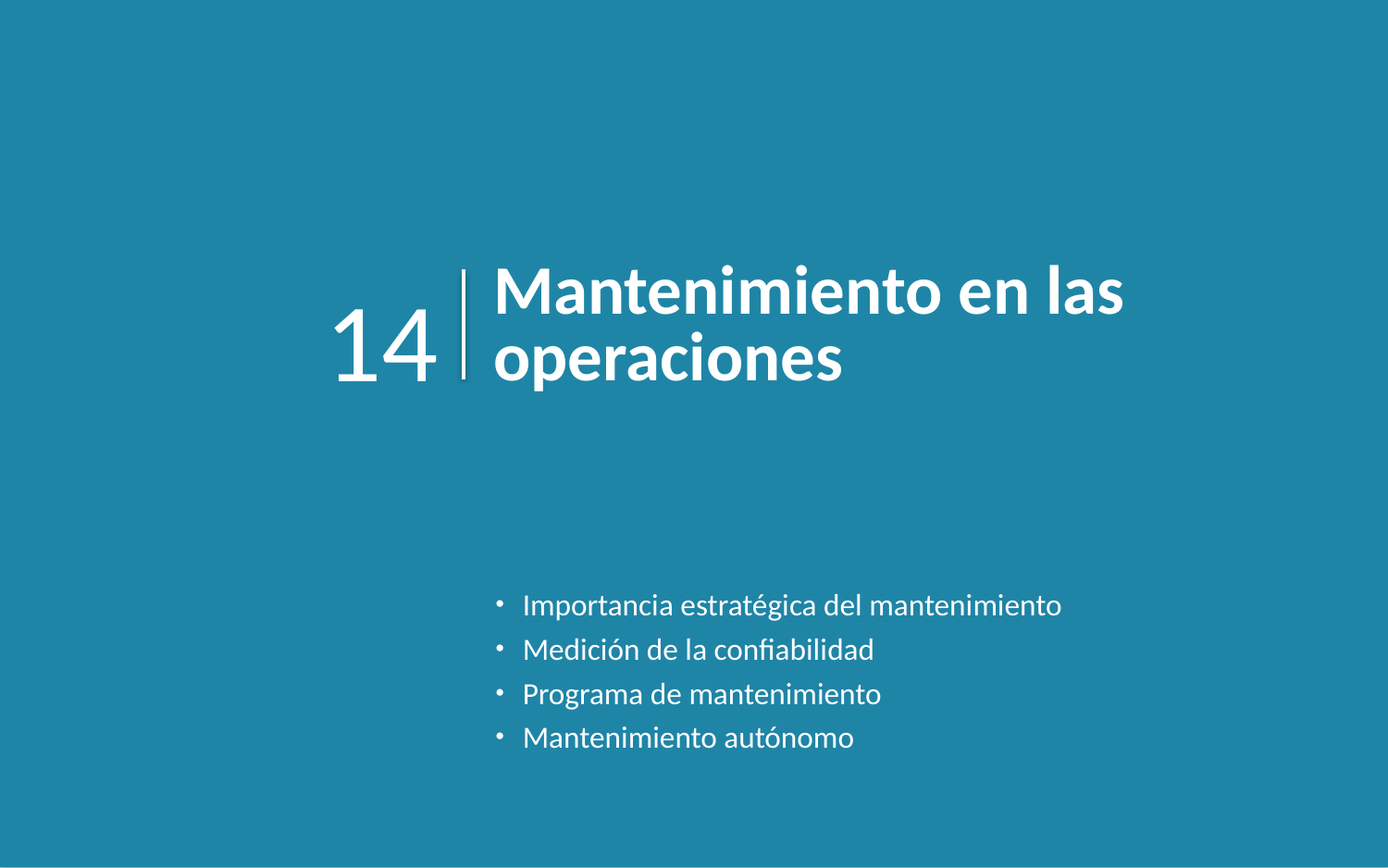

Mantenimiento en las operaciones
14
Importancia estratégica del mantenimiento
Medición de la confiabilidad
Programa de mantenimiento
Mantenimiento autónomo